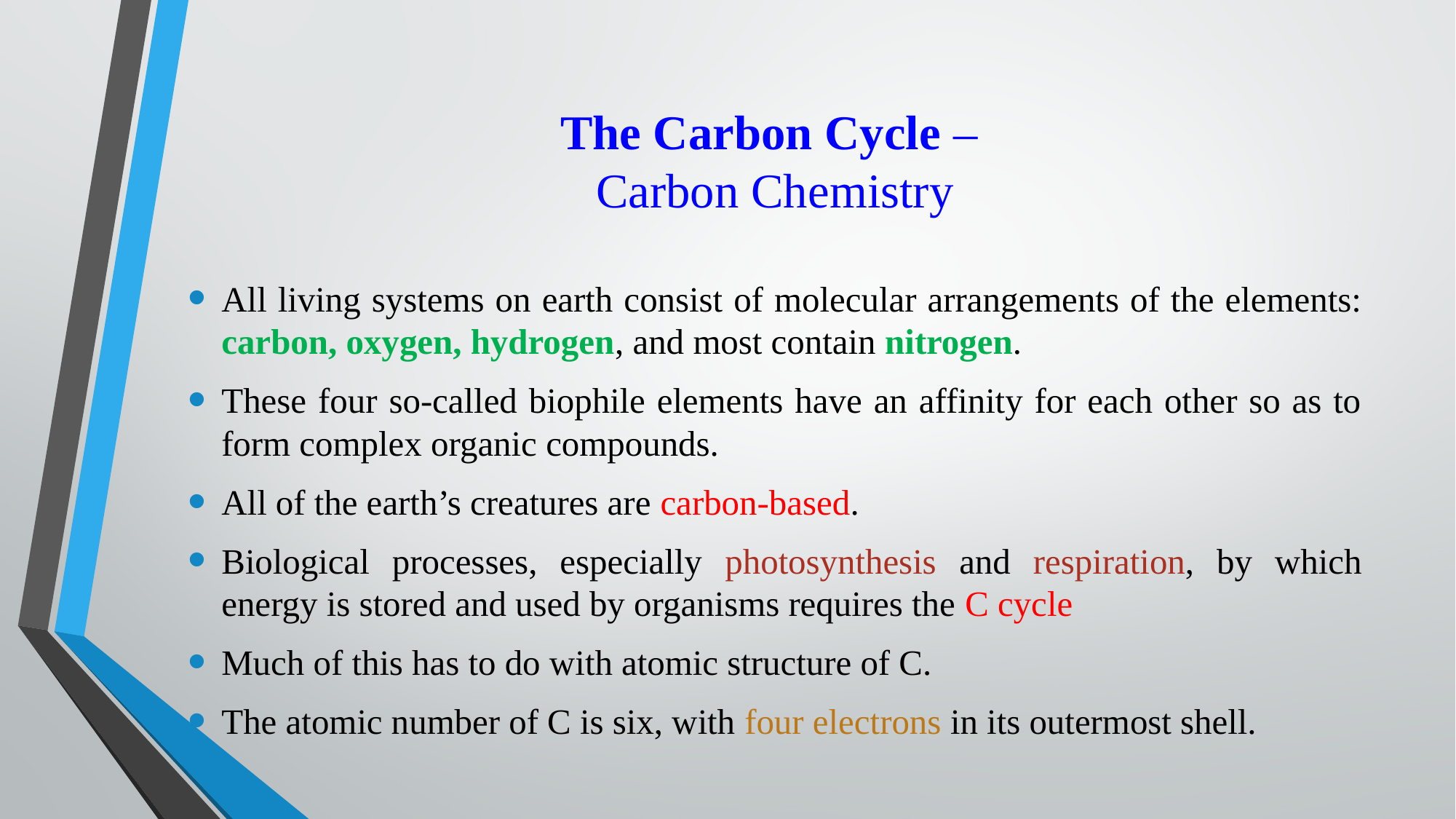

The Carbon Cycle –
Carbon Chemistry
All living systems on earth consist of molecular arrangements of the elements: carbon, oxygen, hydrogen, and most contain nitrogen.
These four so-called biophile elements have an affinity for each other so as to form complex organic compounds.
All of the earth’s creatures are carbon-based.
Biological processes, especially photosynthesis and respiration, by which energy is stored and used by organisms requires the C cycle
Much of this has to do with atomic structure of C.
The atomic number of C is six, with four electrons in its outermost shell.